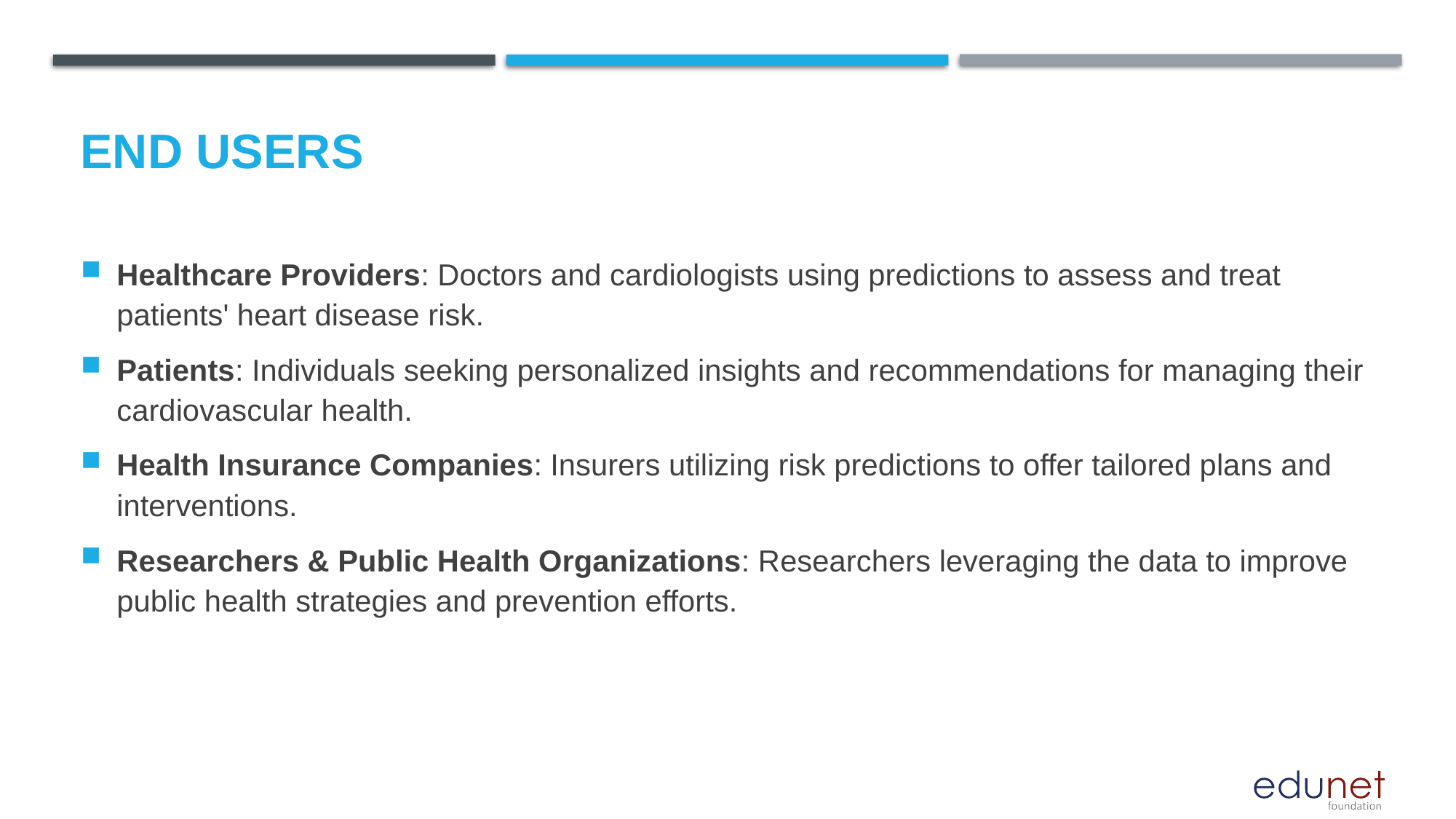

# End users
Healthcare Providers: Doctors and cardiologists using predictions to assess and treat patients' heart disease risk.
Patients: Individuals seeking personalized insights and recommendations for managing their cardiovascular health.
Health Insurance Companies: Insurers utilizing risk predictions to offer tailored plans and interventions.
Researchers & Public Health Organizations: Researchers leveraging the data to improve public health strategies and prevention efforts.